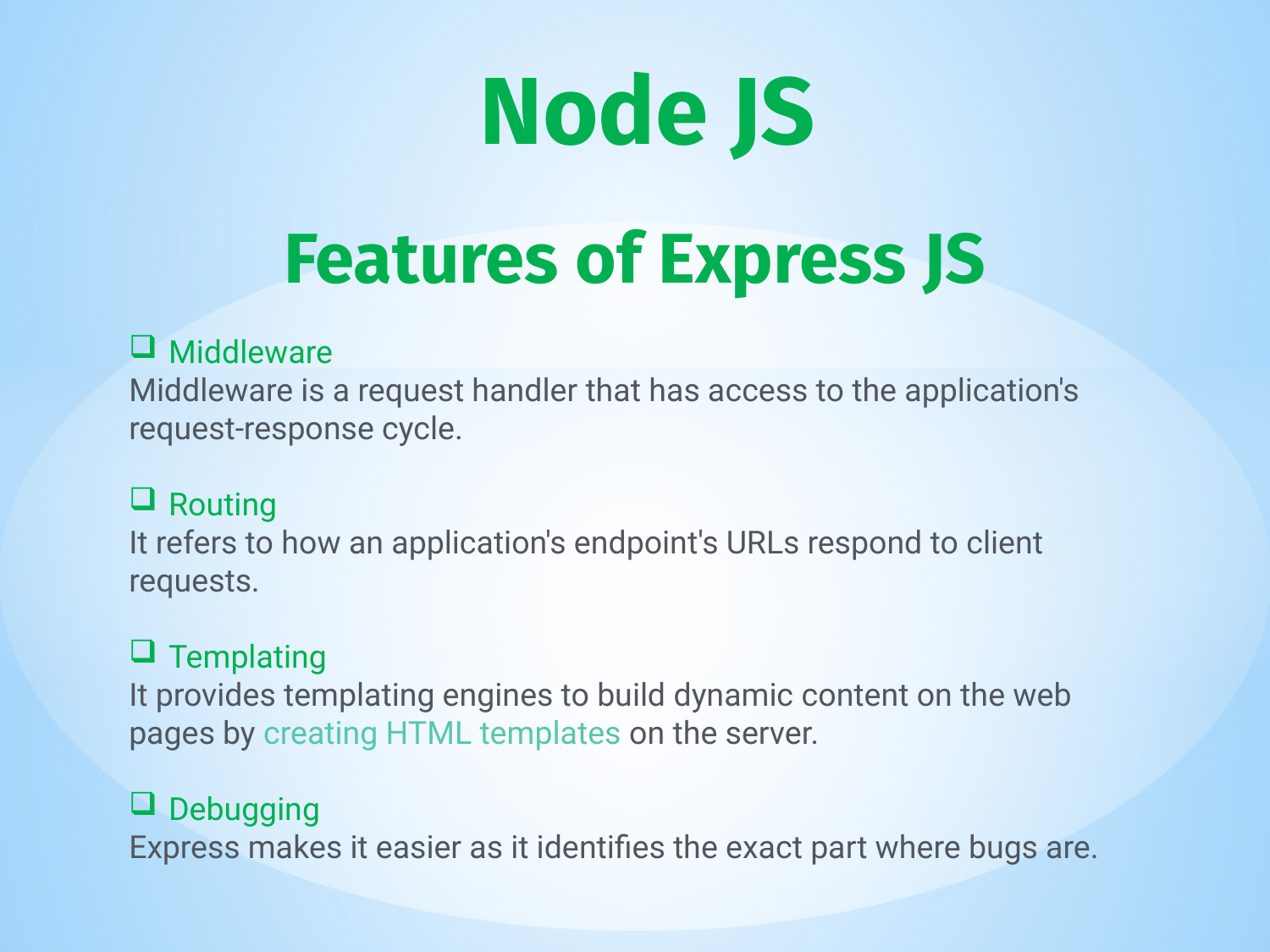

# Node JS
Features of Express JS
Middleware
Middleware is a request handler that has access to the application's request-response cycle.

Routing
It refers to how an application's endpoint's URLs respond to client requests.

Templating
It provides templating engines to build dynamic content on the web pages by creating HTML templates on the server.

Debugging
Express makes it easier as it identifies the exact part where bugs are.